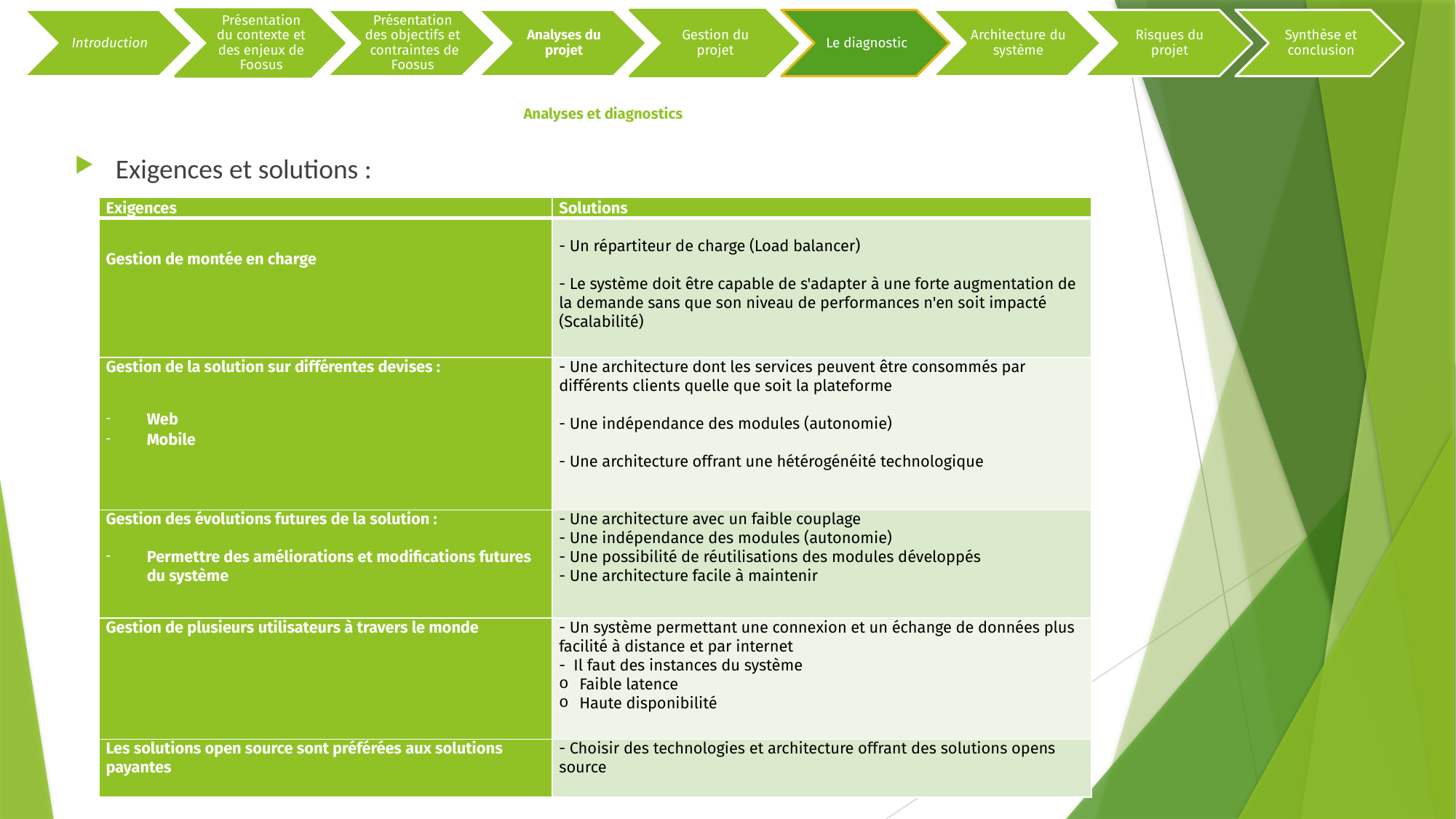

Introduction
Présentation du contexte et des enjeux de Foosus
Présentation des objectifs et  contraintes de Foosus
Analyses du projet
Gestion du projet
Le diagnostic
Architecture du système
Risques du projet
Synthèse et conclusion
# Analyses et diagnostics
Exigences et solutions :

| Exigences | Solutions |
| --- | --- |
| Gestion de montée en charge | - Un répartiteur de charge (Load balancer)   - Le système doit être capable de s'adapter à une forte augmentation de la demande sans que son niveau de performances n'en soit impacté (Scalabilité) |
| Gestion de la solution sur différentes devises :   Web Mobile | - Une architecture dont les services peuvent être consommés par différents clients quelle que soit la plateforme   - Une indépendance des modules (autonomie)   - Une architecture offrant une hétérogénéité technologique |
| Gestion des évolutions futures de la solution :   Permettre des améliorations et modifications futures du système | - Une architecture avec un faible couplage - Une indépendance des modules (autonomie) - Une possibilité de réutilisations des modules développés - Une architecture facile à maintenir |
| Gestion de plusieurs utilisateurs à travers le monde | - Un système permettant une connexion et un échange de données plus facilité à distance et par internet - Il faut des instances du système Faible latence Haute disponibilité |
| Les solutions open source sont préférées aux solutions payantes | - Choisir des technologies et architecture offrant des solutions opens source |